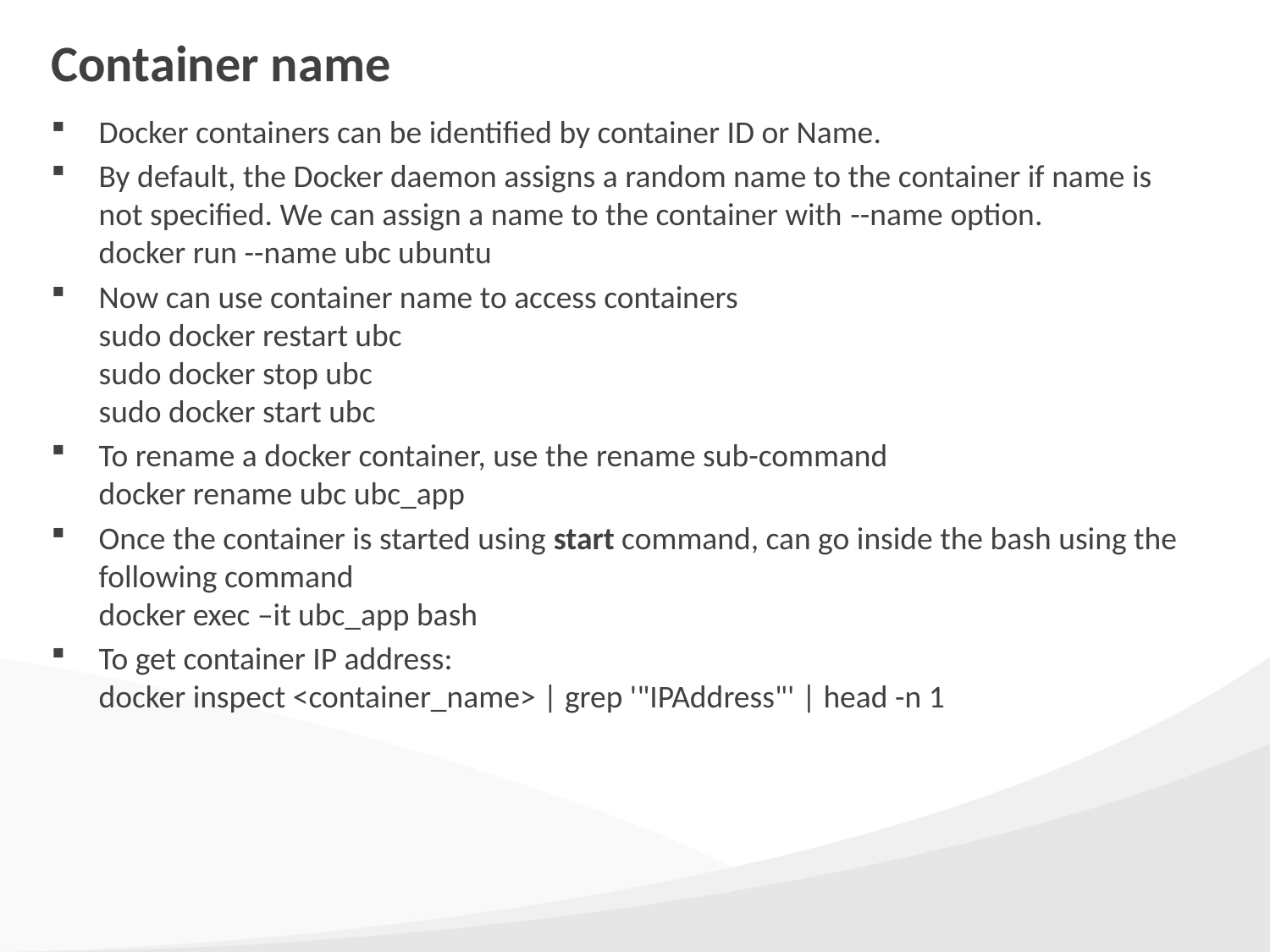

# Container name
Docker containers can be identified by container ID or Name.
By default, the Docker daemon assigns a random name to the container if name is not specified. We can assign a name to the container with --name option.
docker run --name ubc ubuntu
Now can use container name to access containers
sudo docker restart ubc
sudo docker stop ubc
sudo docker start ubc
To rename a docker container, use the rename sub-command 
docker rename ubc ubc_app
Once the container is started using start command, can go inside the bash using the following command
docker exec –it ubc_app bash
To get container IP address:
docker inspect <container_name> | grep '"IPAddress"' | head -n 1